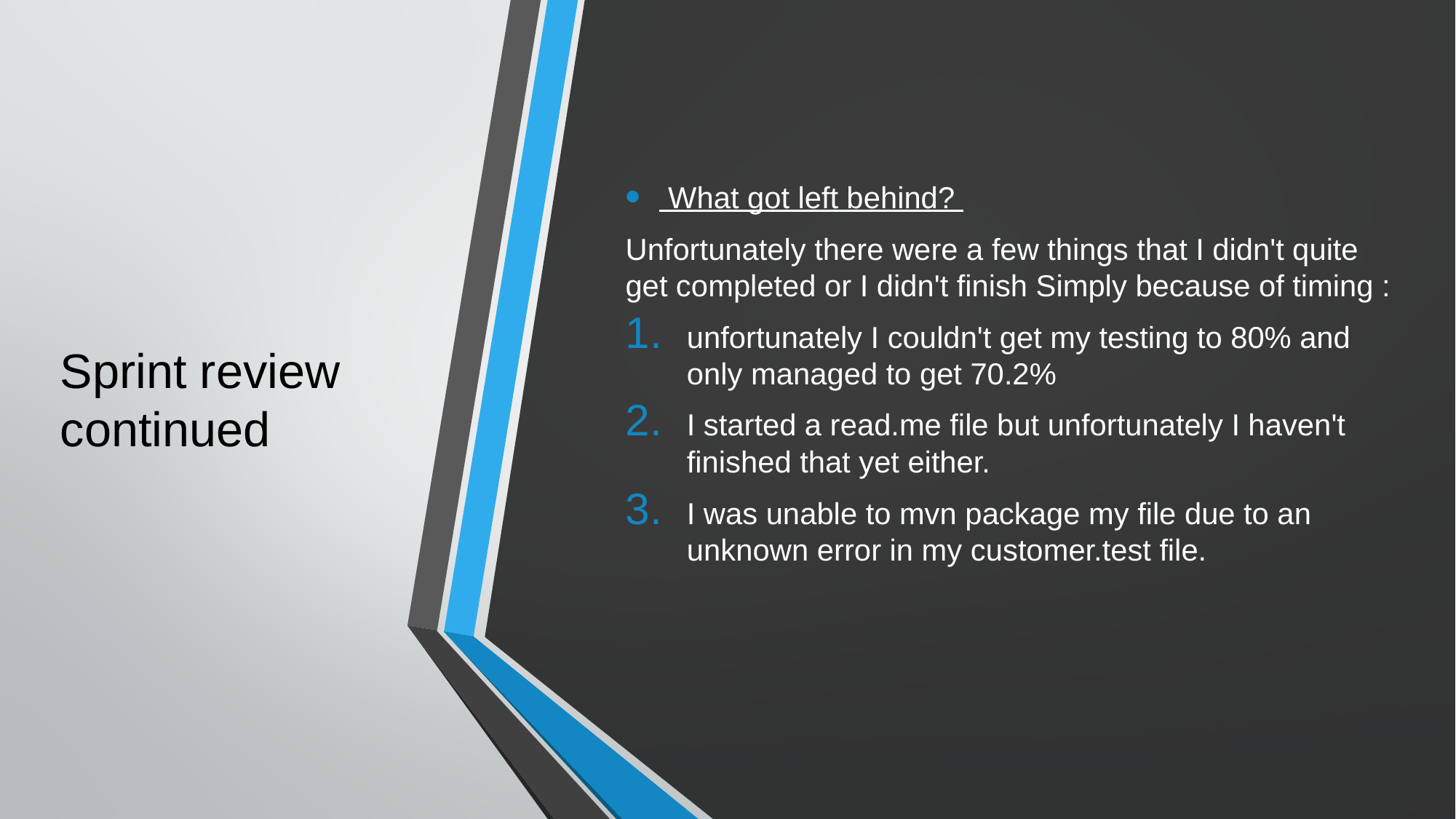

# Sprint review continued
 What got left behind?
Unfortunately there were a few things that I didn't quite get completed or I didn't finish Simply because of timing :
unfortunately I couldn't get my testing to 80% and only managed to get 70.2%
I started a read.me file but unfortunately I haven't finished that yet either.
I was unable to mvn package my file due to an unknown error in my customer.test file.